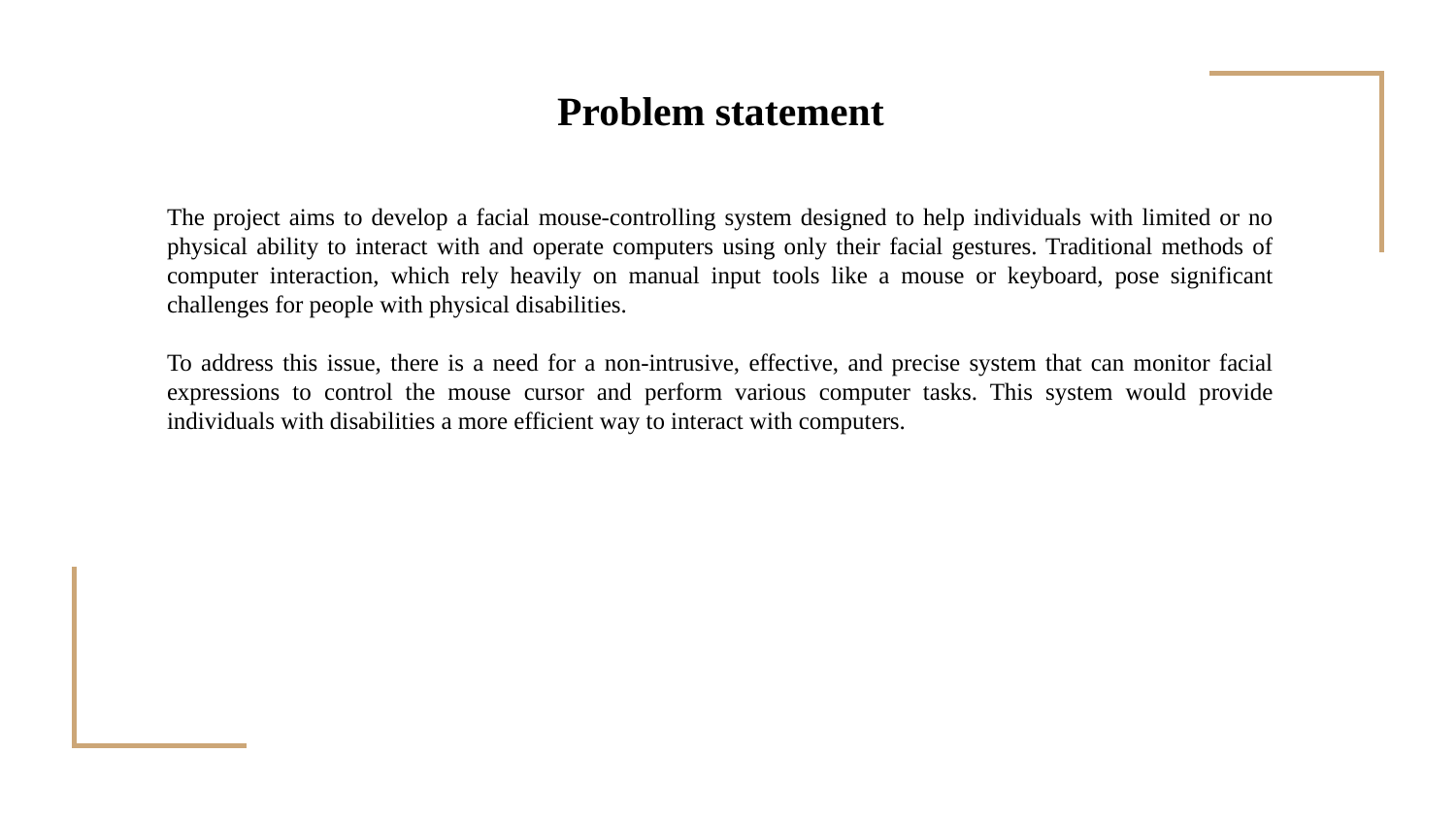

Problem statement
The project aims to develop a facial mouse-controlling system designed to help individuals with limited or no physical ability to interact with and operate computers using only their facial gestures. Traditional methods of computer interaction, which rely heavily on manual input tools like a mouse or keyboard, pose significant challenges for people with physical disabilities.

To address this issue, there is a need for a non-intrusive, effective, and precise system that can monitor facial expressions to control the mouse cursor and perform various computer tasks. This system would provide individuals with disabilities a more efficient way to interact with computers.